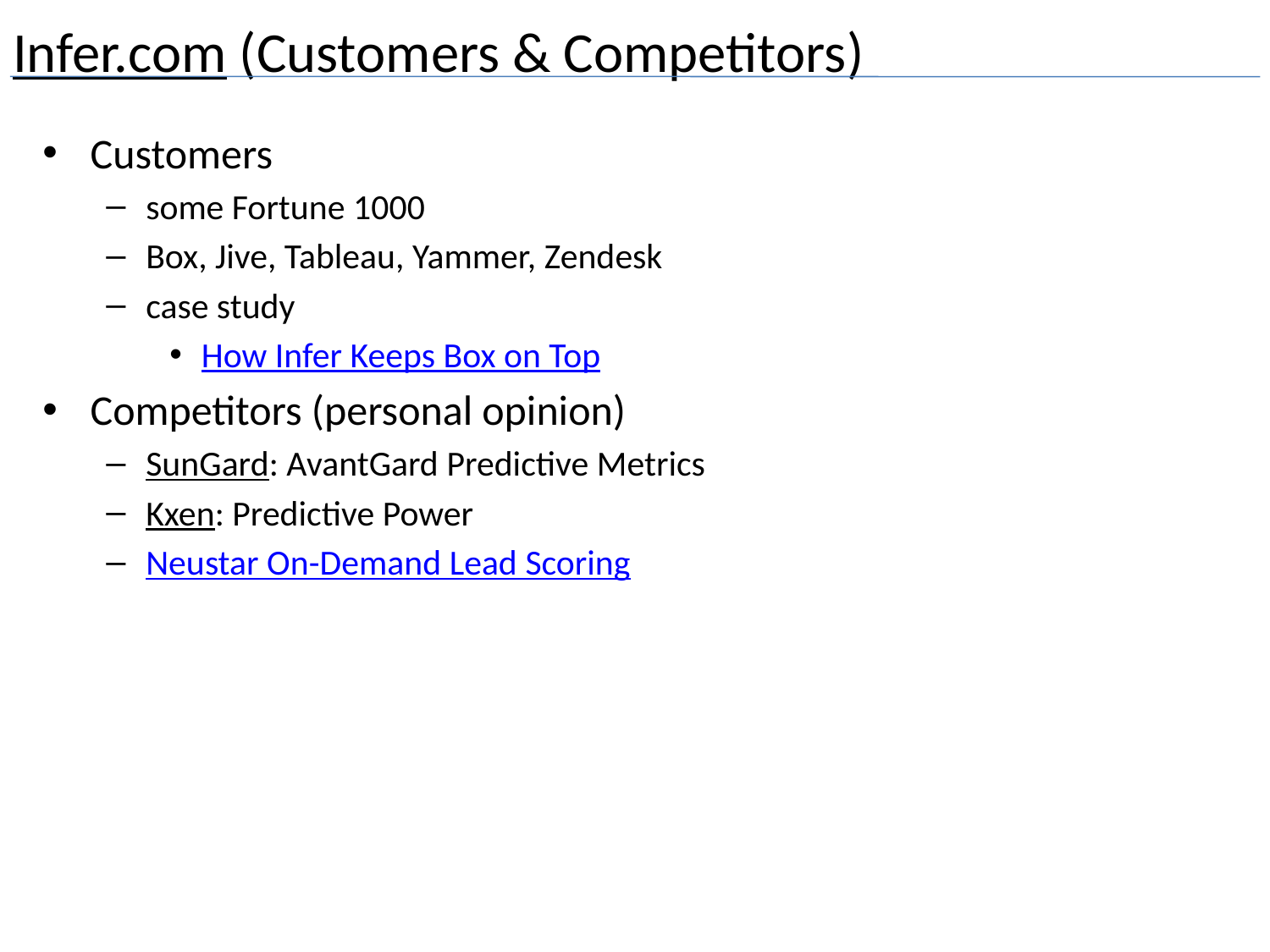

# Infer.com (Customers & Competitors)
Customers
some Fortune 1000
Box, Jive, Tableau, Yammer, Zendesk
case study
How Infer Keeps Box on Top
Competitors (personal opinion)
SunGard: AvantGard Predictive Metrics
Kxen: Predictive Power
Neustar On-Demand Lead Scoring